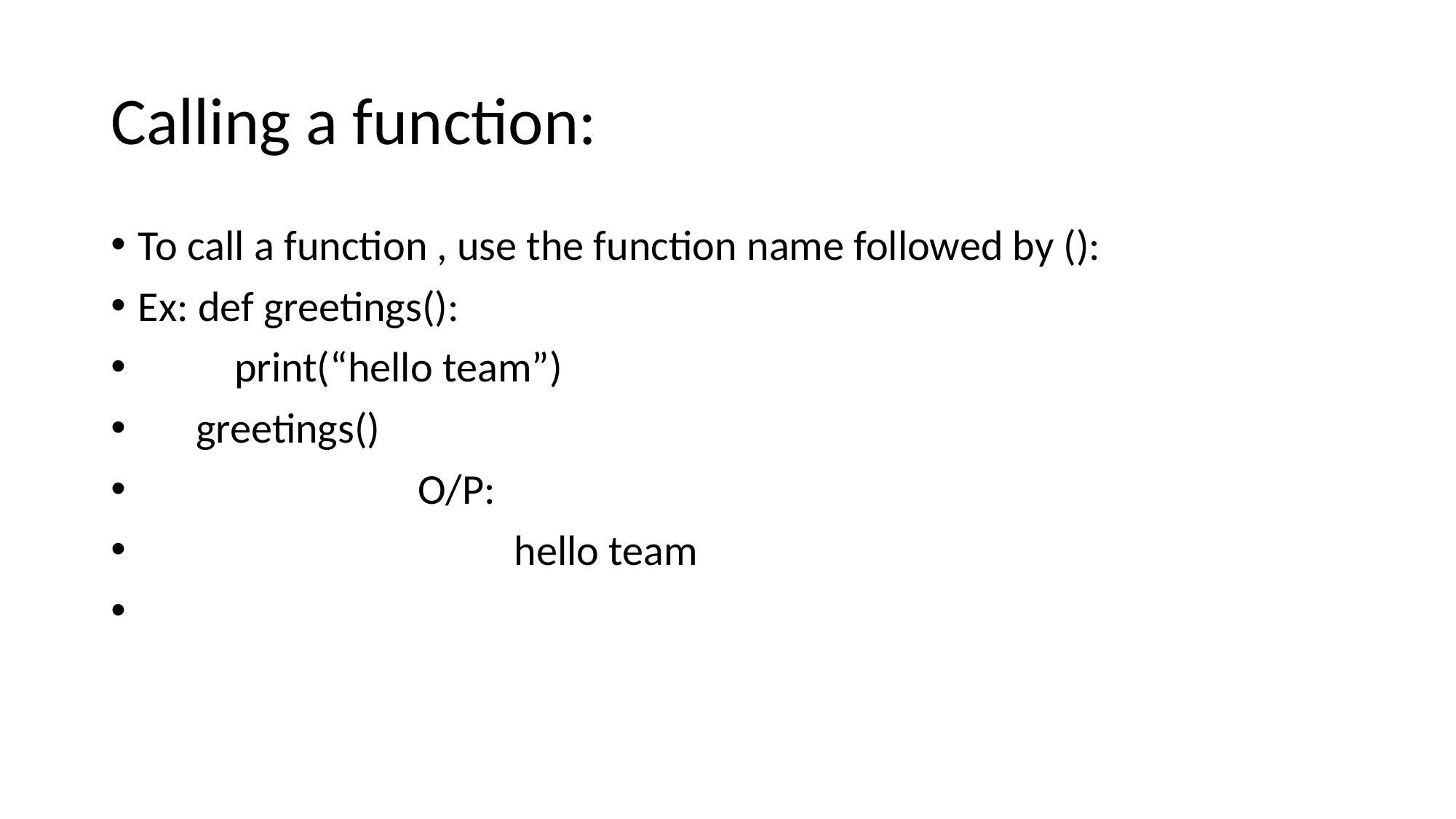

# Calling a function:
To call a function , use the function name followed by ():
Ex: def greetings():
          print(“hello team”)
      greetings()
                             O/P:
                                       hello team